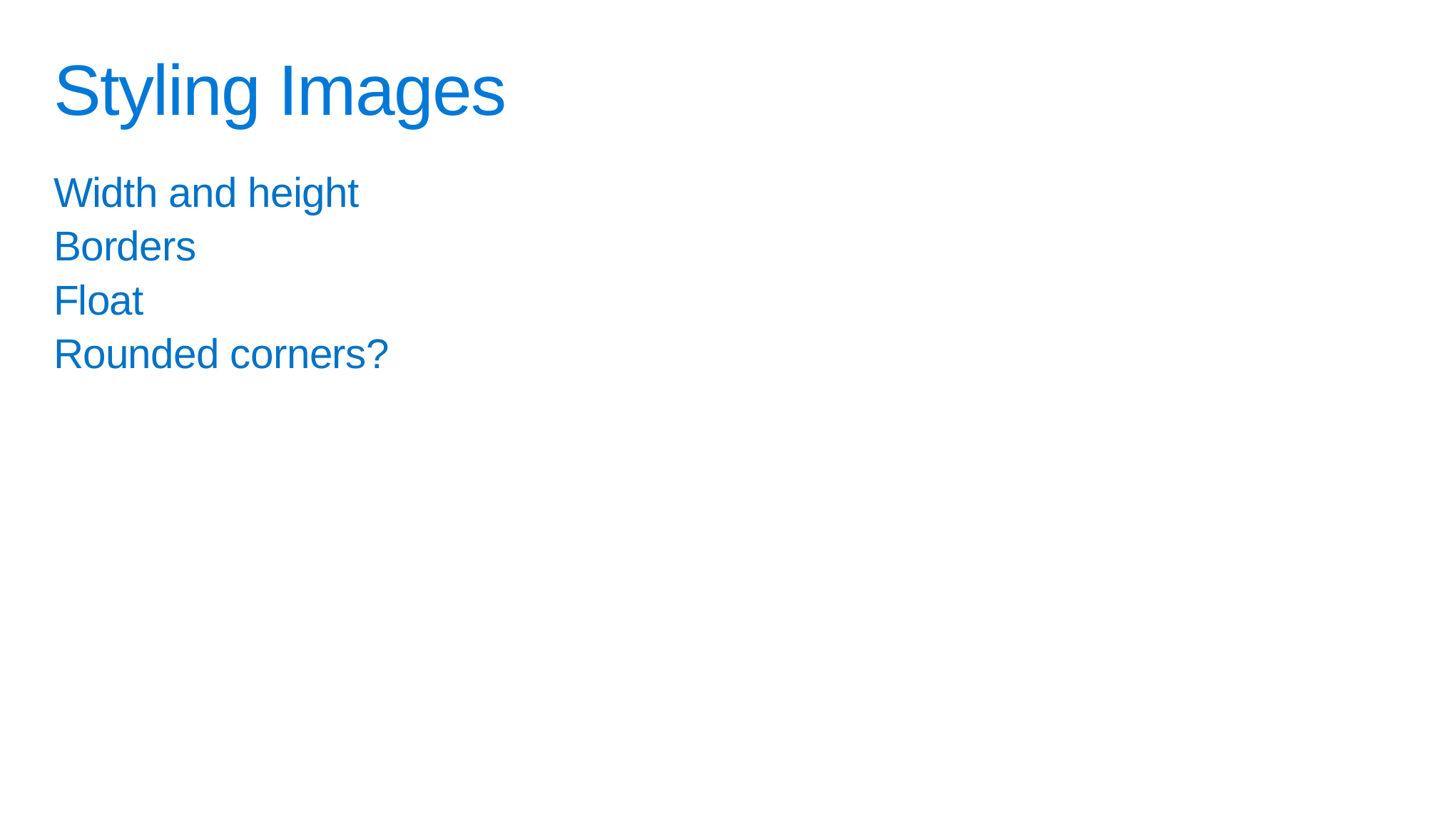

# Styling Images
Width and height
Borders
Float
Rounded corners?